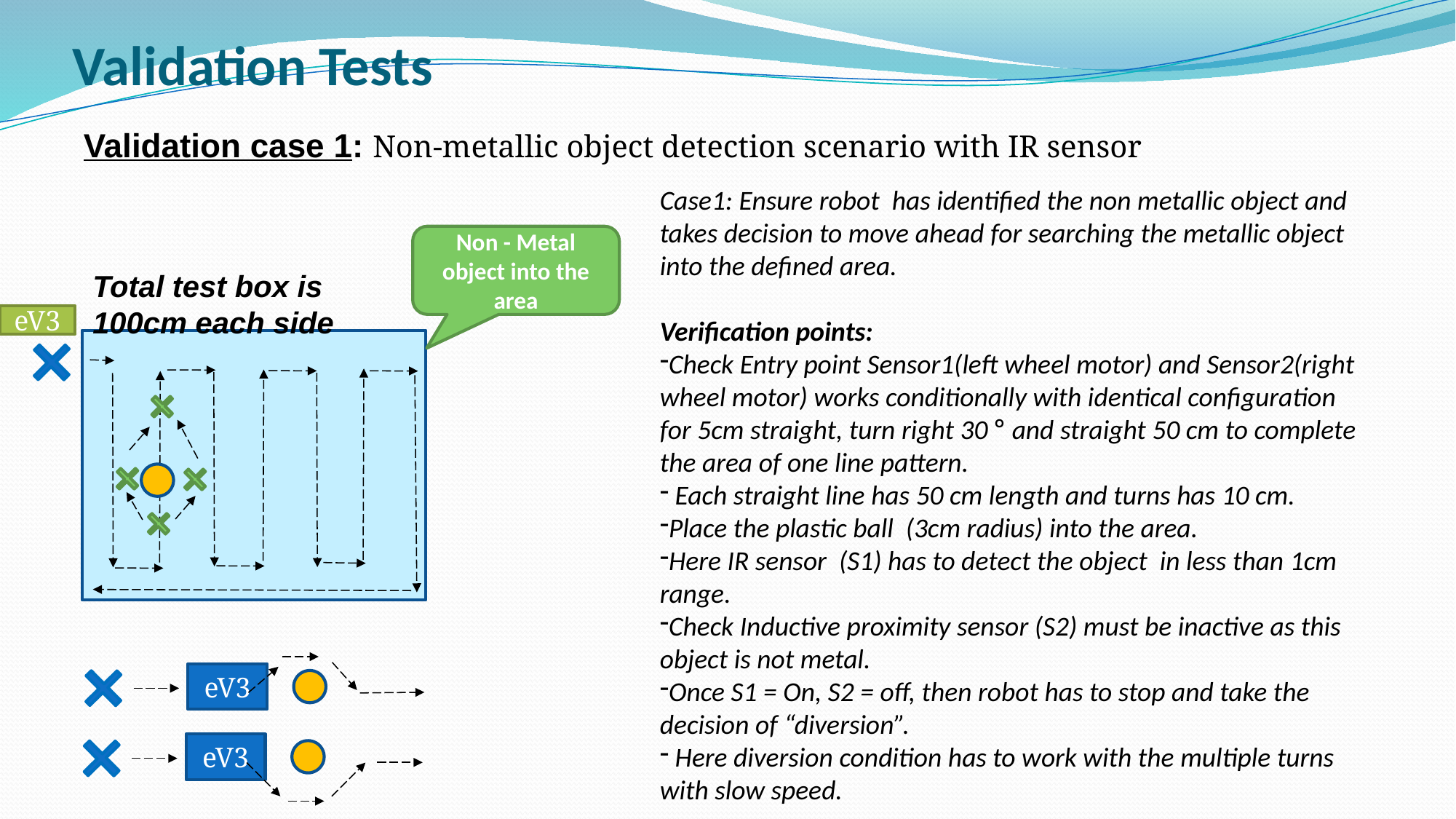

# Validation Tests
Validation case 1: Non-metallic object detection scenario with IR sensor

Case1: Ensure robot  has identified the non metallic object and takes decision to move ahead for searching the metallic object into the defined area.

Verification points:
Check Entry point Sensor1(left wheel motor) and Sensor2(right wheel motor) works conditionally with identical configuration for 5cm straight, turn right 30 ° and straight 50 cm to complete the area of one line pattern.
 Each straight line has 50 cm length and turns has 10 cm.
Place the plastic ball  (3cm radius) into the area.
Here IR sensor  (S1) has to detect the object  in less than 1cm range.
Check Inductive proximity sensor (S2) must be inactive as this object is not metal.
Once S1 = On, S2 = off, then robot has to stop and take the decision of “diversion”.
 Here diversion condition has to work with the multiple turns with slow speed.
Non - Metal object into the area
Total test box is 100cm each side
eV3

eV3

eV3